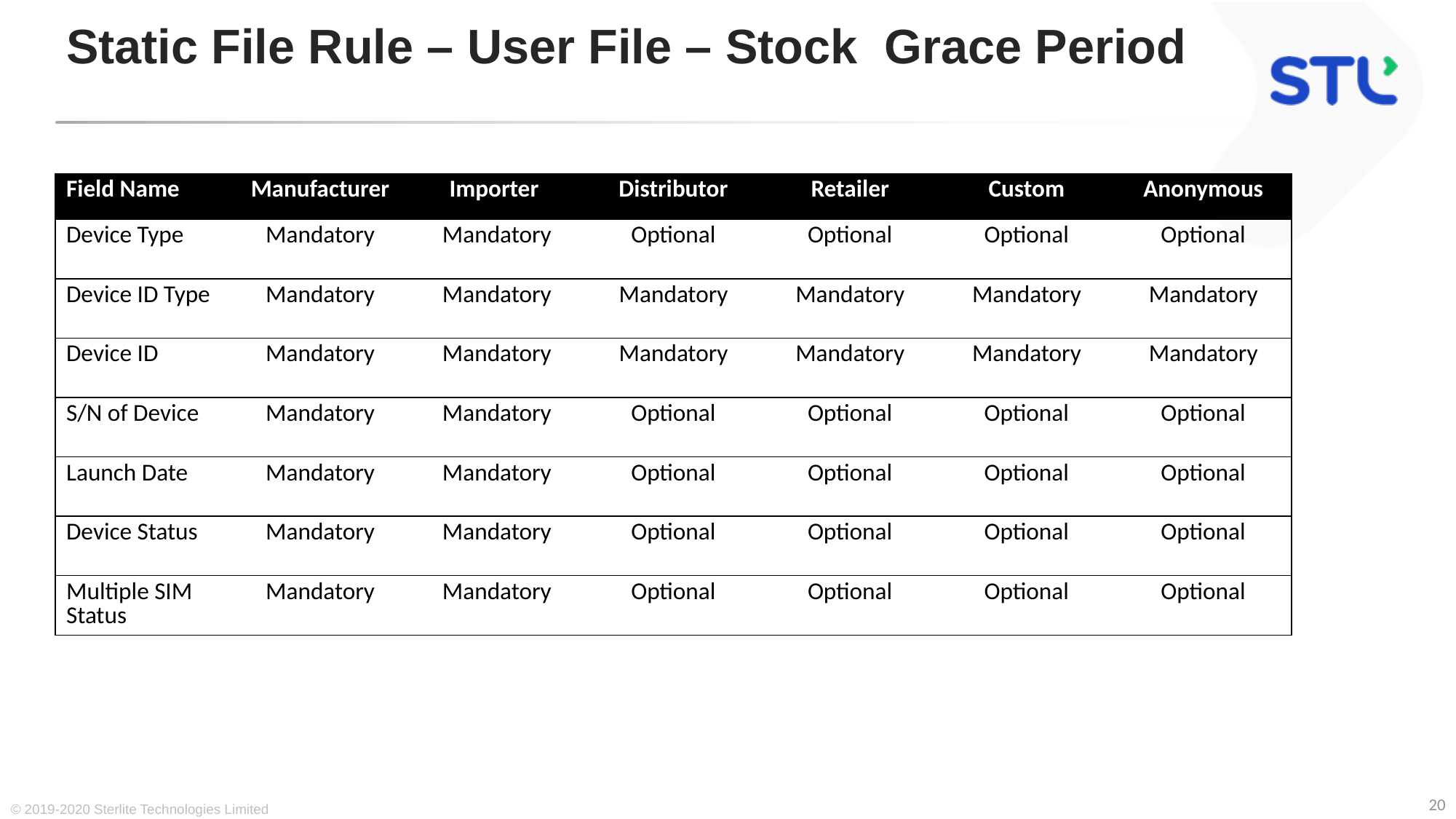

# Static File Rule – User File – Stock  Grace Period
| Field Name | Manufacturer | Importer | Distributor | Retailer | Custom | Anonymous |
| --- | --- | --- | --- | --- | --- | --- |
| Device Type | Mandatory | Mandatory | Optional | Optional | Optional | Optional |
| Device ID Type | Mandatory | Mandatory | Mandatory | Mandatory | Mandatory | Mandatory |
| Device ID | Mandatory | Mandatory | Mandatory | Mandatory | Mandatory | Mandatory |
| S/N of Device | Mandatory | Mandatory | Optional | Optional | Optional | Optional |
| Launch Date | Mandatory | Mandatory | Optional | Optional | Optional | Optional |
| Device Status | Mandatory | Mandatory | Optional | Optional | Optional | Optional |
| Multiple SIM Status | Mandatory | Mandatory | Optional | Optional | Optional | Optional |
© 2019-2020 Sterlite Technologies Limited
20